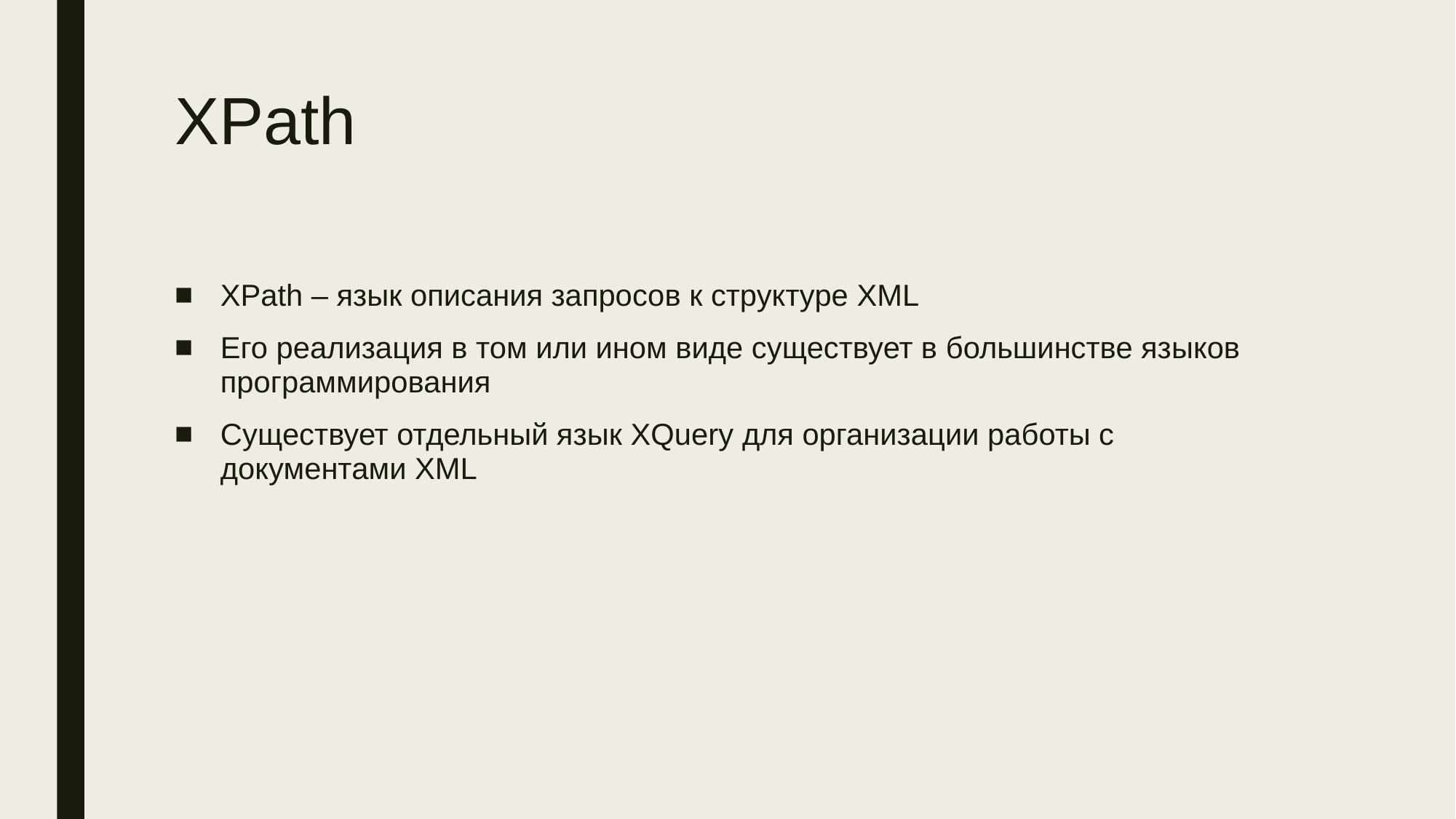

# XPath
XPath – язык описания запросов к структуре XML
Его реализация в том или ином виде существует в большинстве языков программирования
Существует отдельный язык XQuery для организации работы с документами XML